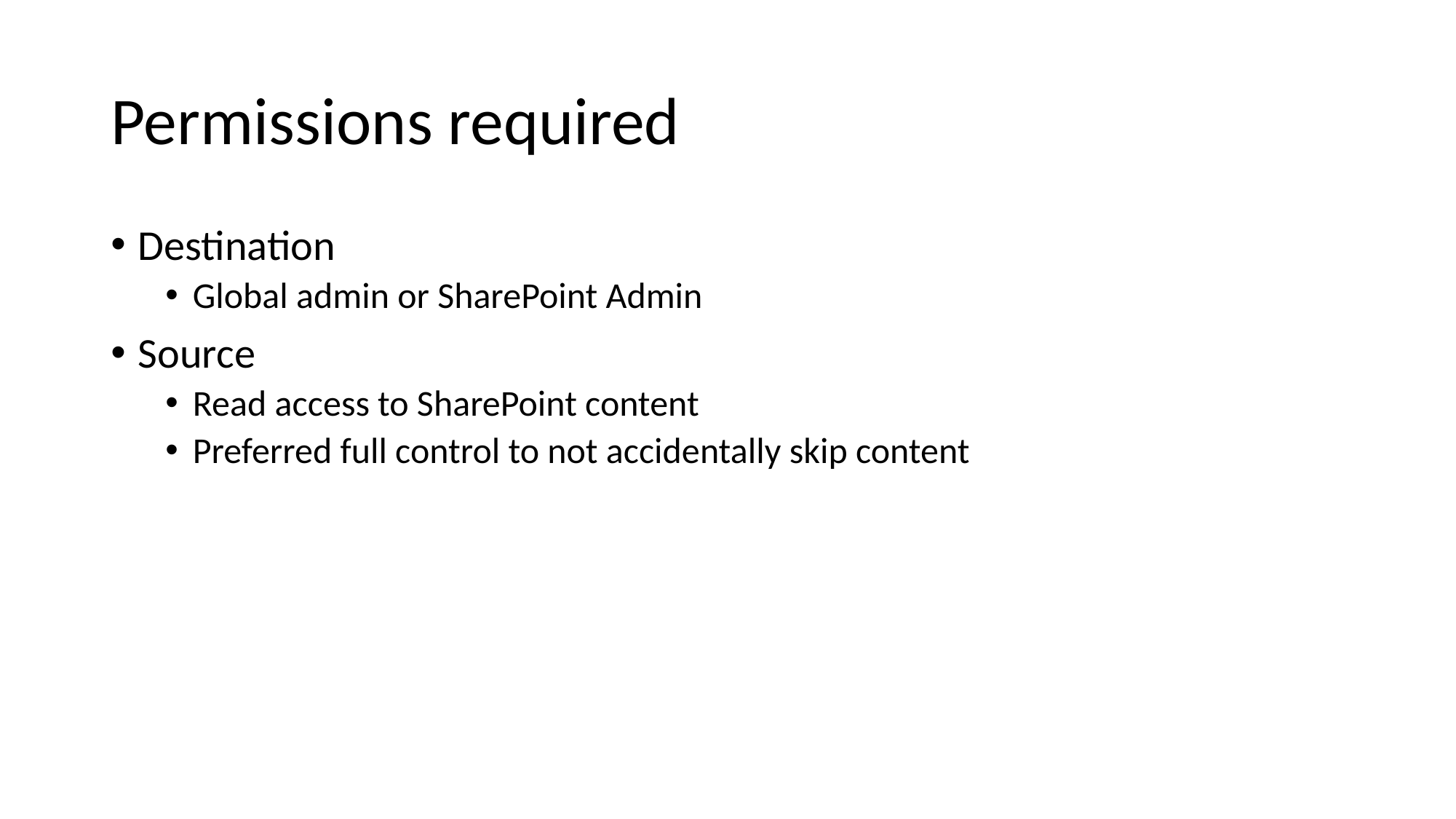

# Permissions required
Destination
Global admin or SharePoint Admin
Source
Read access to SharePoint content
Preferred full control to not accidentally skip content